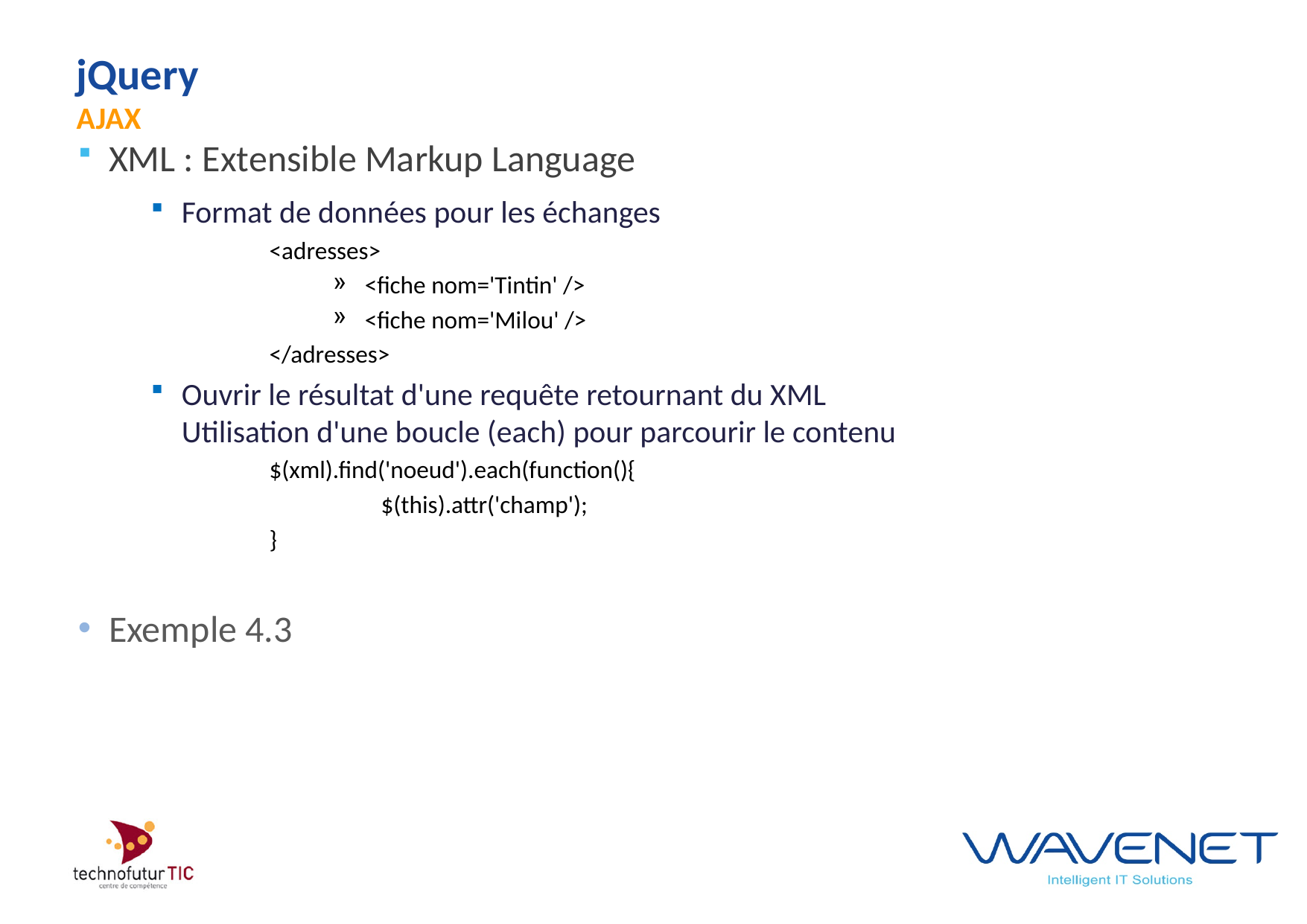

# jQuery AJAX
XML : Extensible Markup Language
Format de données pour les échanges
<adresses>
<fiche nom='Tintin' />
<fiche nom='Milou' />
</adresses>
Ouvrir le résultat d'une requête retournant du XML
Utilisation d'une boucle (each) pour parcourir le contenu
$(xml).find('noeud').each(function(){
	$(this).attr('champ');
}

Exemple 4.3